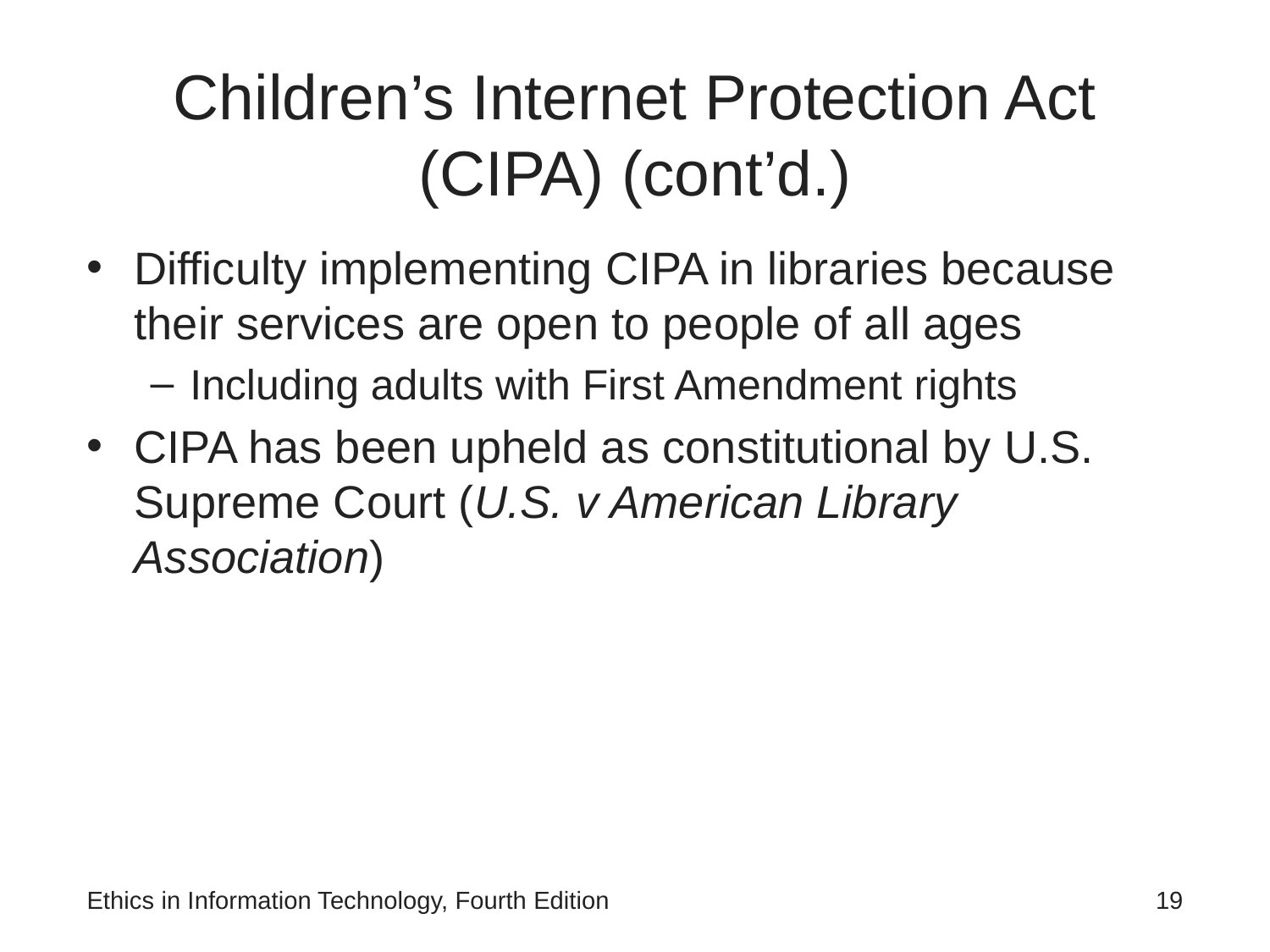

# Children’s Internet Protection Act (CIPA) (cont’d.)
Difficulty implementing CIPA in libraries because their services are open to people of all ages
Including adults with First Amendment rights
CIPA has been upheld as constitutional by U.S. Supreme Court (U.S. v American Library Association)
Ethics in Information Technology, Fourth Edition
19